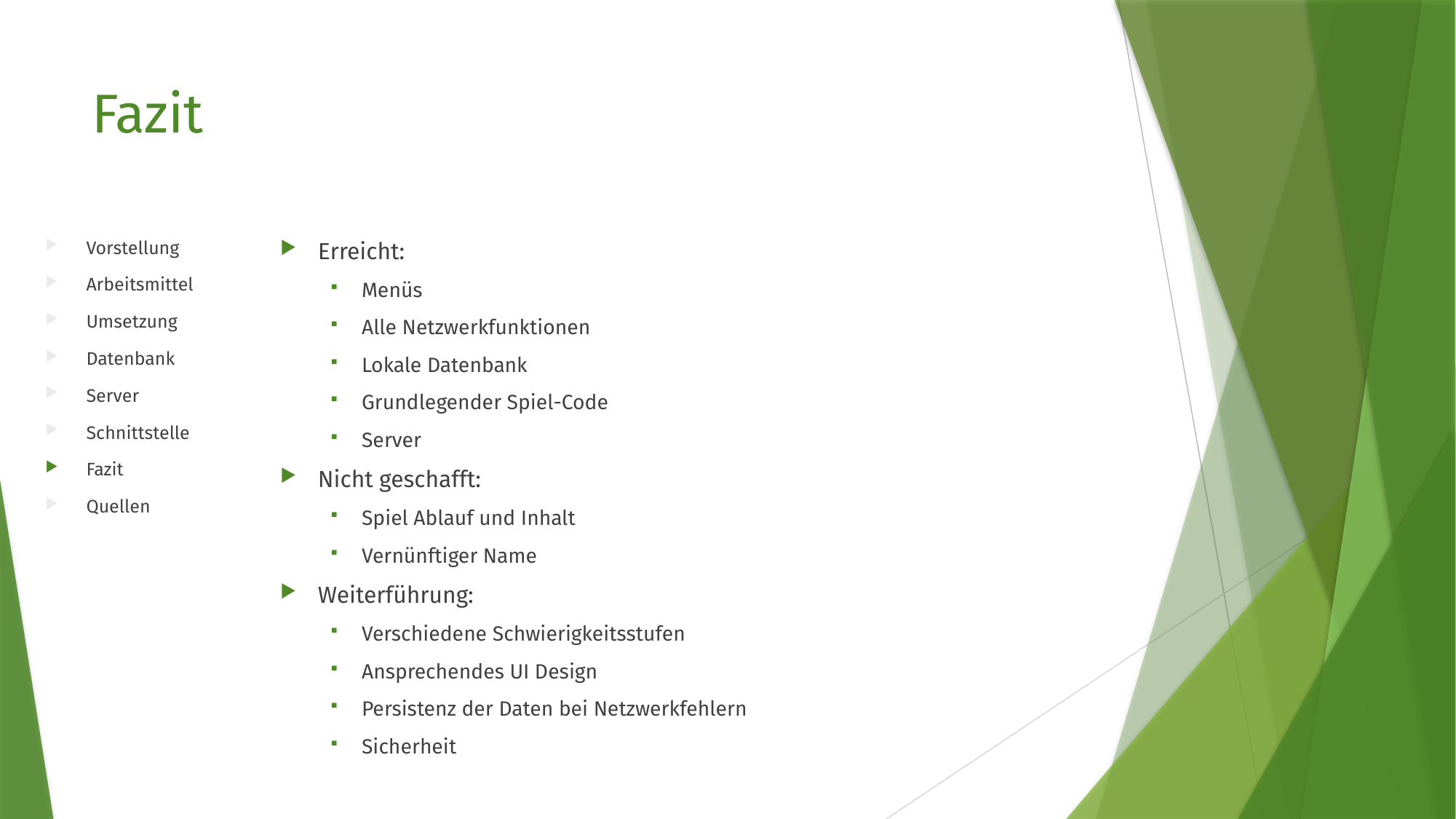

# Fazit
Vorstellung
Arbeitsmittel
Umsetzung
Datenbank
Server
Schnittstelle
Fazit
Quellen
Erreicht:
Menüs
Alle Netzwerkfunktionen
Lokale Datenbank
Grundlegender Spiel-Code
Server
Nicht geschafft:
Spiel Ablauf und Inhalt
Vernünftiger Name
Weiterführung:
Verschiedene Schwierigkeitsstufen
Ansprechendes UI Design
Persistenz der Daten bei Netzwerkfehlern
Sicherheit